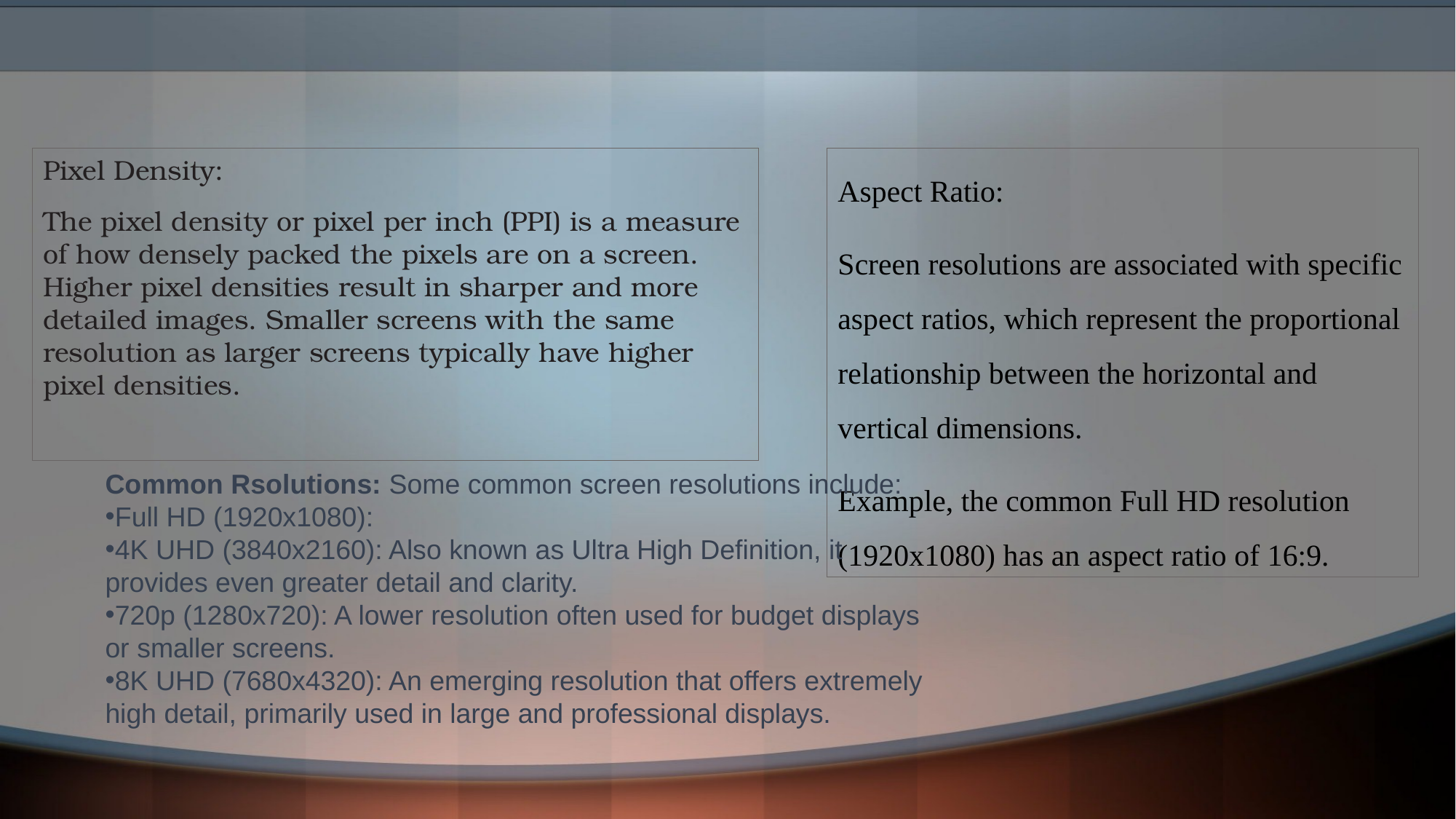

# Screen Resolution
Pixel Density:
The pixel density or pixel per inch (PPI) is a measure of how densely packed the pixels are on a screen. Higher pixel densities result in sharper and more detailed images. Smaller screens with the same resolution as larger screens typically have higher pixel densities.

Aspect Ratio:
Screen resolutions are associated with specific aspect ratios, which represent the proportional relationship between the horizontal and vertical dimensions.
Example, the common Full HD resolution (1920x1080) has an aspect ratio of 16:9.
Common Rsolutions: Some common screen resolutions include:
Full HD (1920x1080):
4K UHD (3840x2160): Also known as Ultra High Definition, it provides even greater detail and clarity.
720p (1280x720): A lower resolution often used for budget displays or smaller screens.
8K UHD (7680x4320): An emerging resolution that offers extremely high detail, primarily used in large and professional displays.